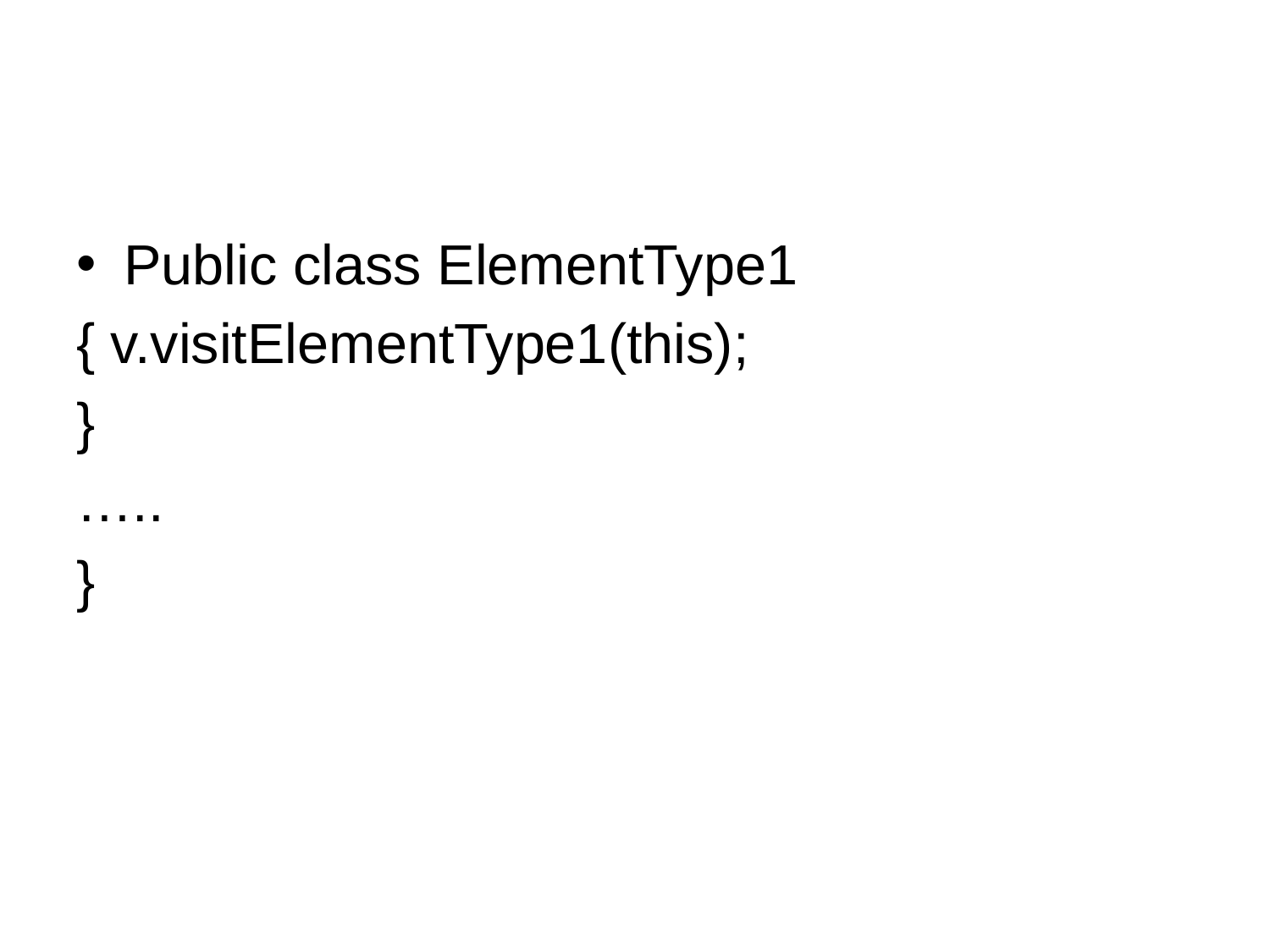

#
Public class ElementType1
{ v.visitElementType1(this);
}
…..
}